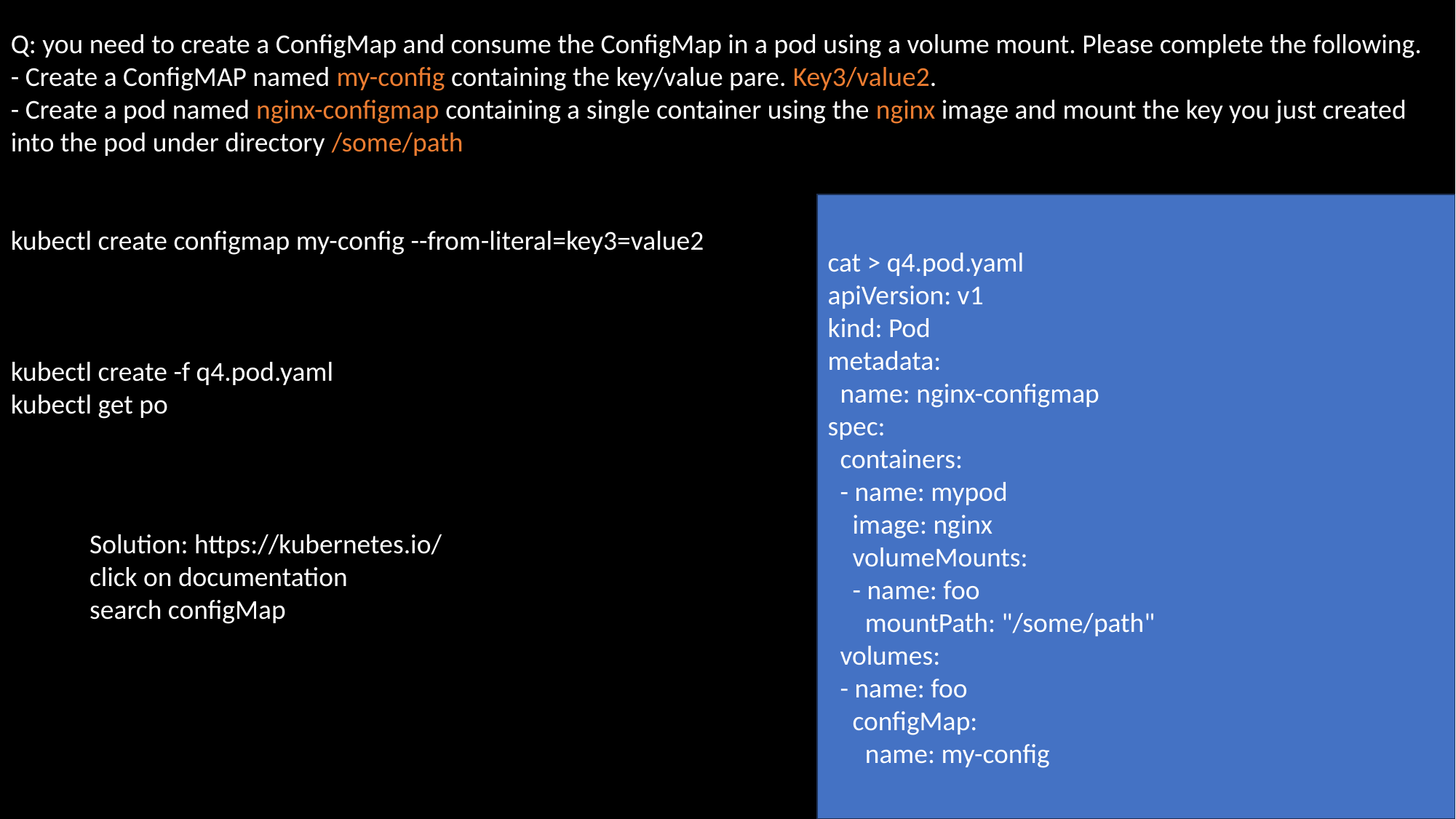

Q: you need to create a ConfigMap and consume the ConfigMap in a pod using a volume mount. Please complete the following.
- Create a ConfigMAP named my-config containing the key/value pare. Key3/value2.
- Create a pod named nginx-configmap containing a single container using the nginx image and mount the key you just created into the pod under directory /some/path

kubectl create configmap my-config --from-literal=key3=value2

kubectl create -f q4.pod.yaml
kubectl get po
cat > q4.pod.yaml
apiVersion: v1
kind: Pod
metadata:
  name: nginx-configmap
spec:
  containers:
  - name: mypod
    image: nginx
    volumeMounts:
    - name: foo
      mountPath: "/some/path"
  volumes:
  - name: foo
    configMap:
      name: my-config
Solution: https://kubernetes.io/
click on documentation
search configMap